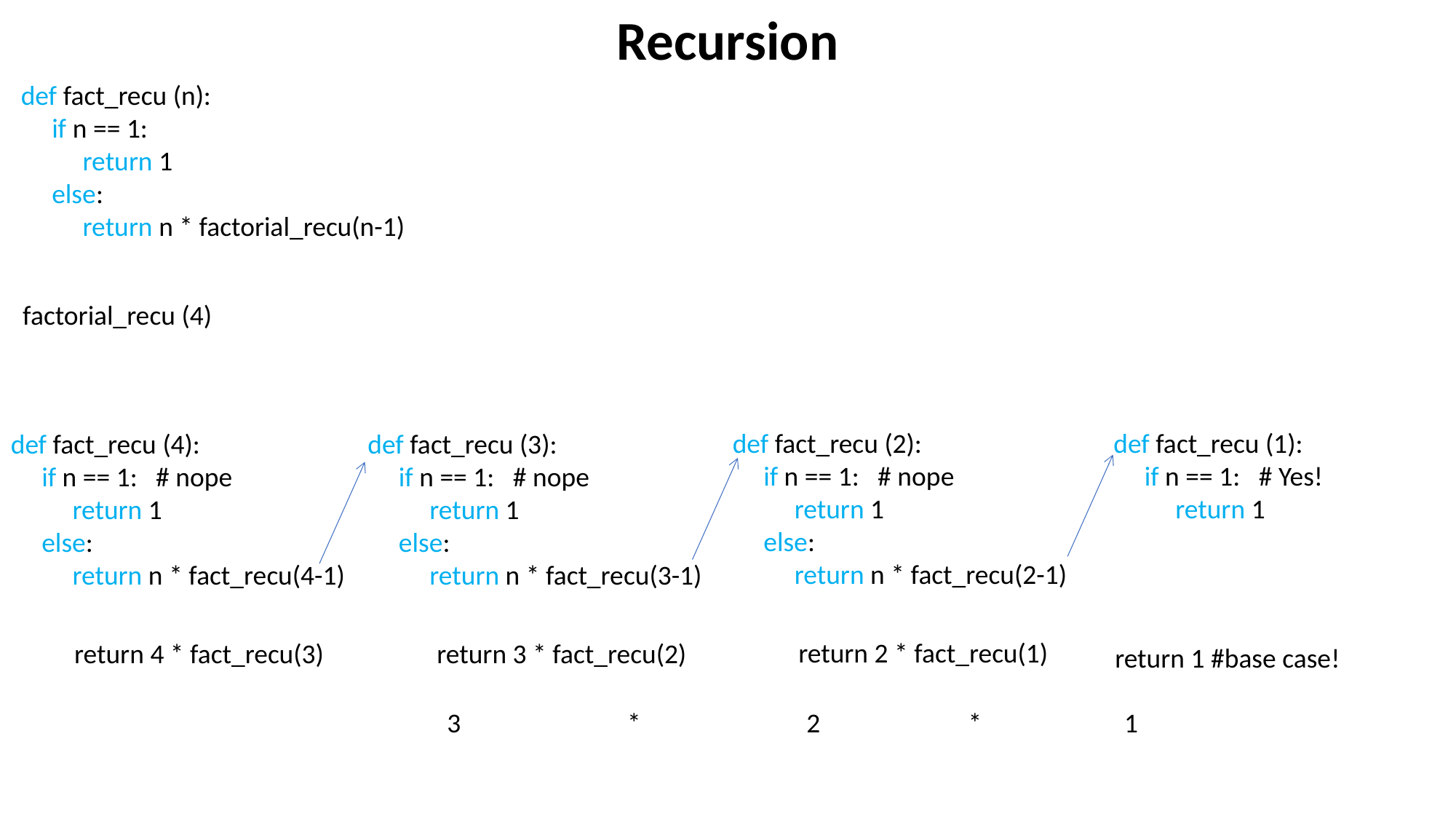

Recursion
def fact_recu (n):
     if n == 1:
          return 1
     else:
          return n * factorial_recu(n-1)
factorial_recu (4)
def fact_recu (1):
     if n == 1:   # Yes!
          return 1

def fact_recu (2):
     if n == 1:   # nope
          return 1
     else:
          return n * fact_recu(2-1)
def fact_recu (4):
     if n == 1:   # nope
          return 1
     else:
          return n * fact_recu(4-1)
def fact_recu (3):
     if n == 1:   # nope
          return 1
     else:
          return n * fact_recu(3-1)
return 2 * fact_recu(1)
return 4 * fact_recu(3)
return 3 * fact_recu(2)
return 1 #base case!
3                           *
2                        *
1